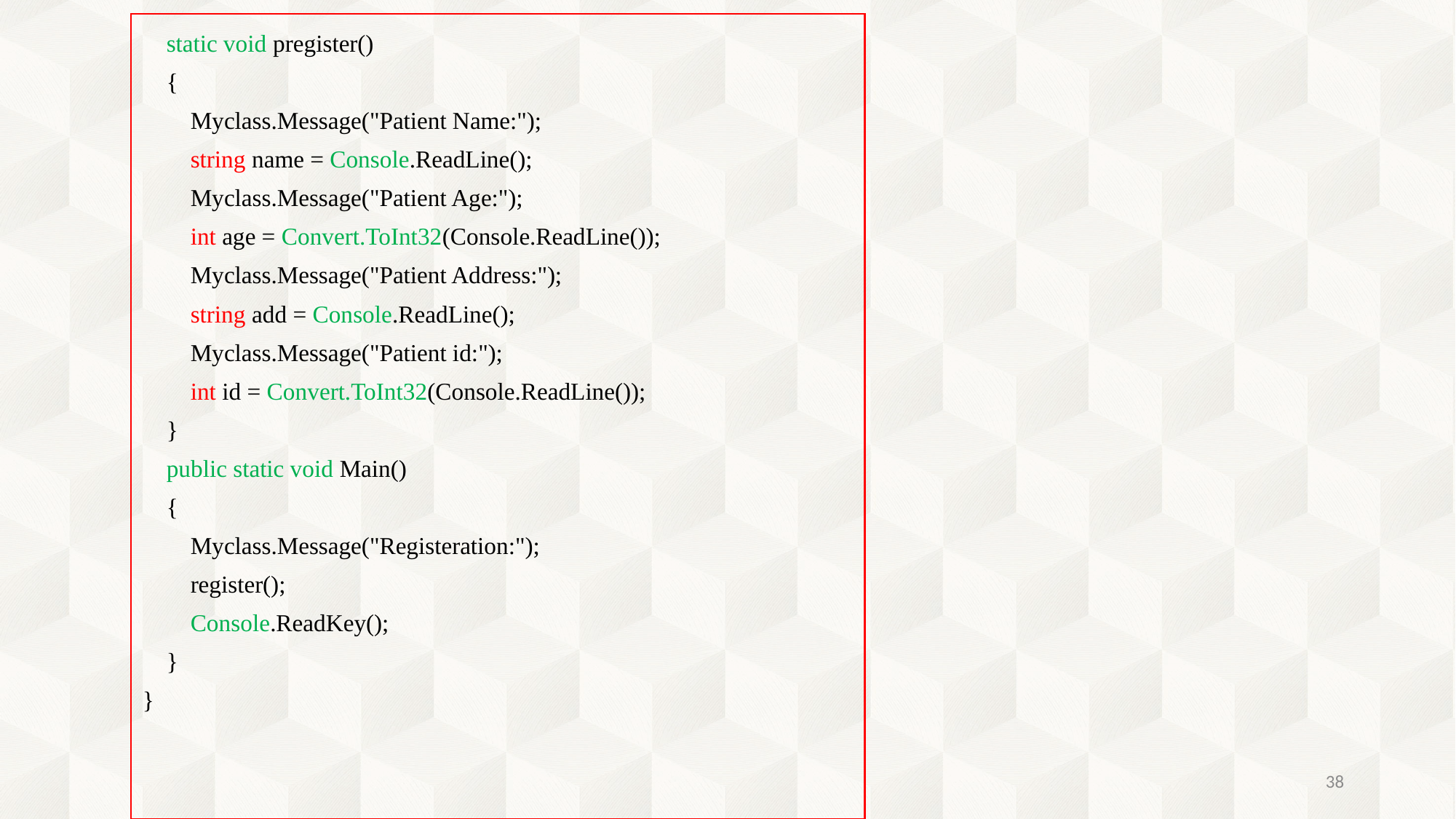

static void pregister()
    {
        Myclass.Message("Patient Name:");
        string name = Console.ReadLine();
        Myclass.Message("Patient Age:");
        int age = Convert.ToInt32(Console.ReadLine());
        Myclass.Message("Patient Address:");
        string add = Console.ReadLine();
        Myclass.Message("Patient id:");
        int id = Convert.ToInt32(Console.ReadLine());
    }
    public static void Main()
    {
        Myclass.Message("Registeration:");
        register();
        Console.ReadKey();
    }
}

38